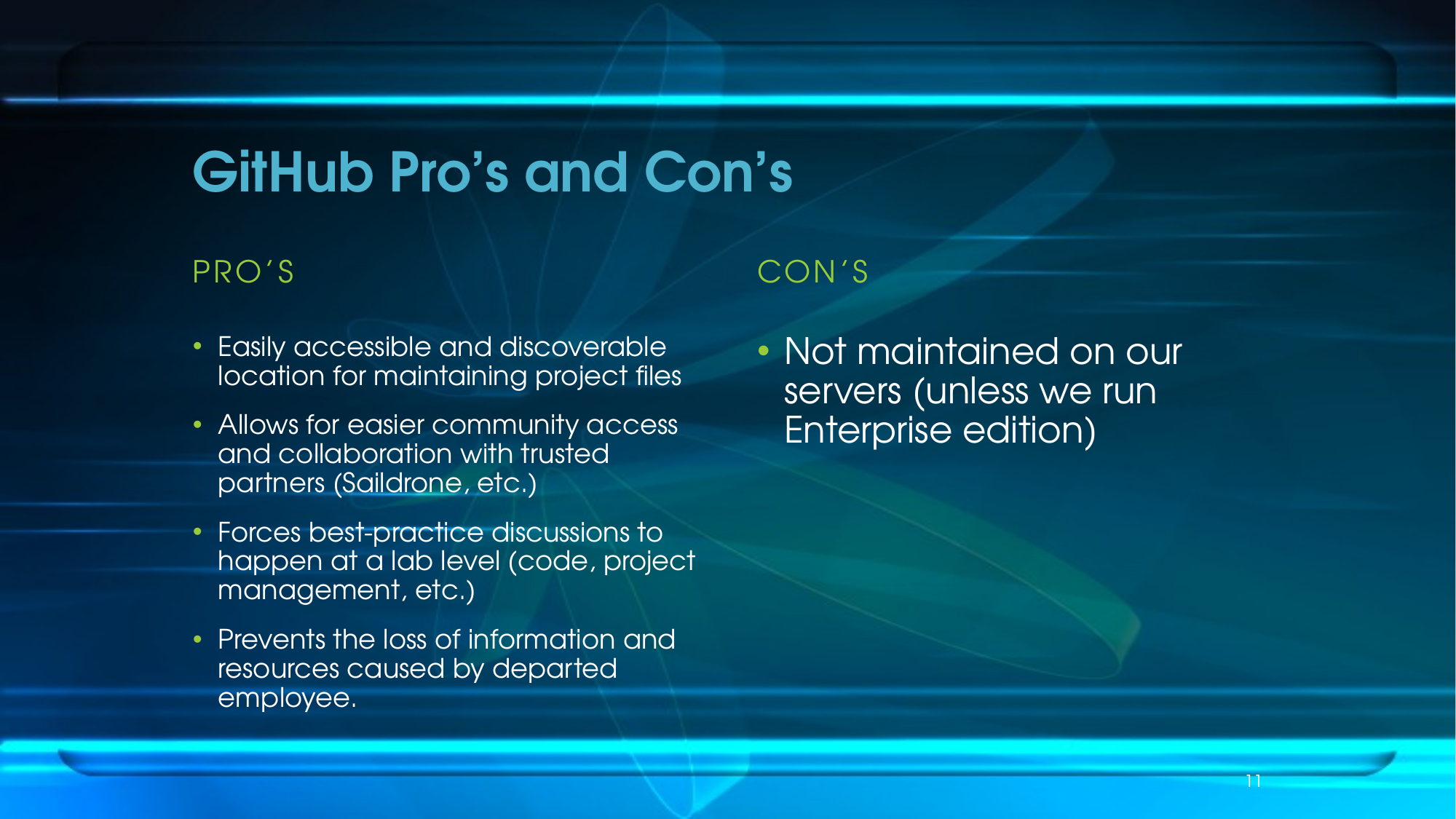

# GitHub Pro’s and Con’s
Pro’s
Con’s
Easily accessible and discoverable location for maintaining project files
Allows for easier community access and collaboration with trusted partners (Saildrone, etc.)
Forces best-practice discussions to happen at a lab level (code, project management, etc.)
Prevents the loss of information and resources caused by departed employee.

Not maintained on our servers (unless we run Enterprise edition)

11